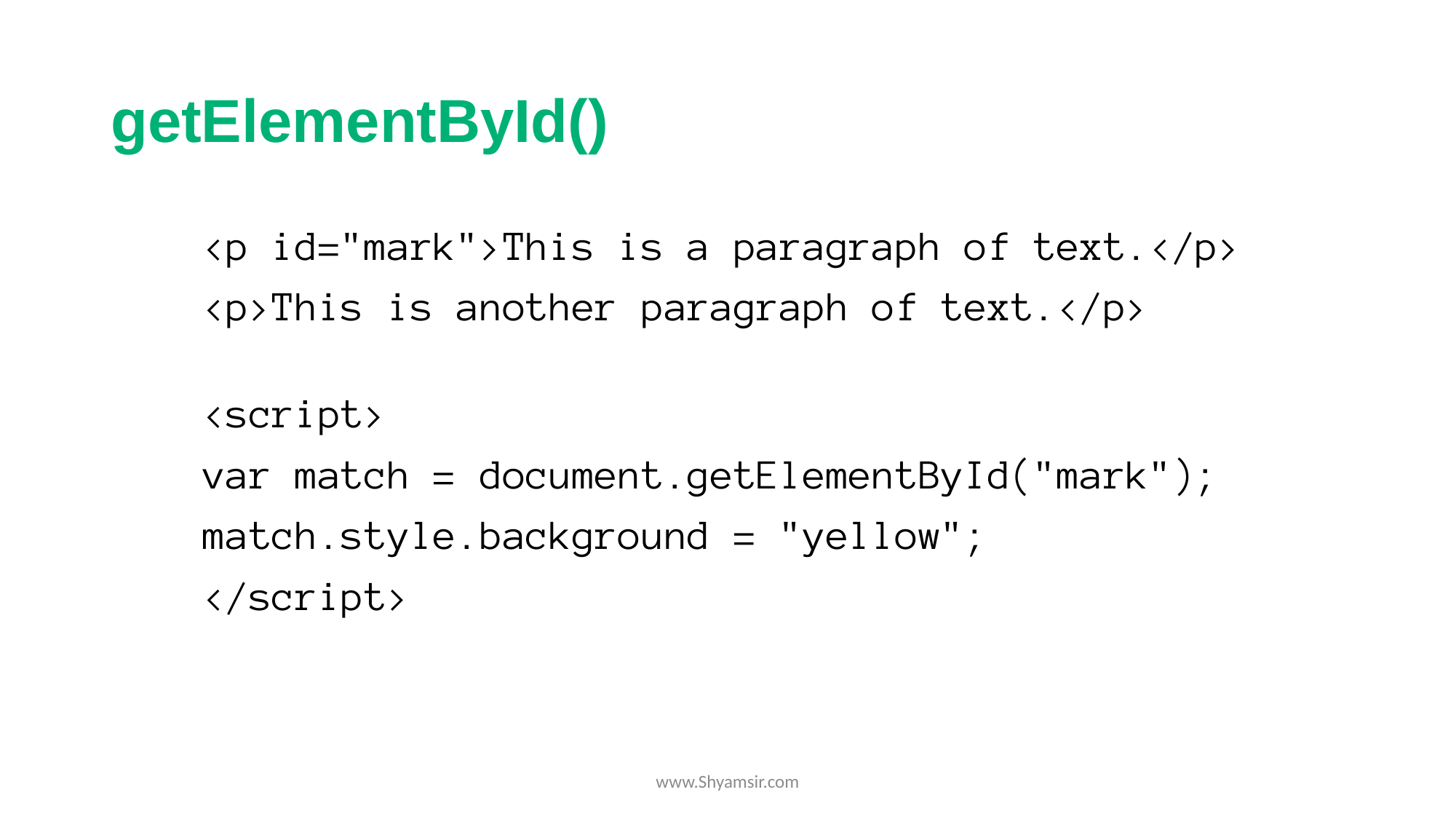

# getElementById()
    <p id="mark">This is a paragraph of text.</p>
    <p>This is another paragraph of text.</p>
    <script>
    var match = document.getElementById("mark");
    match.style.background = "yellow";
    </script>

www.Shyamsir.com